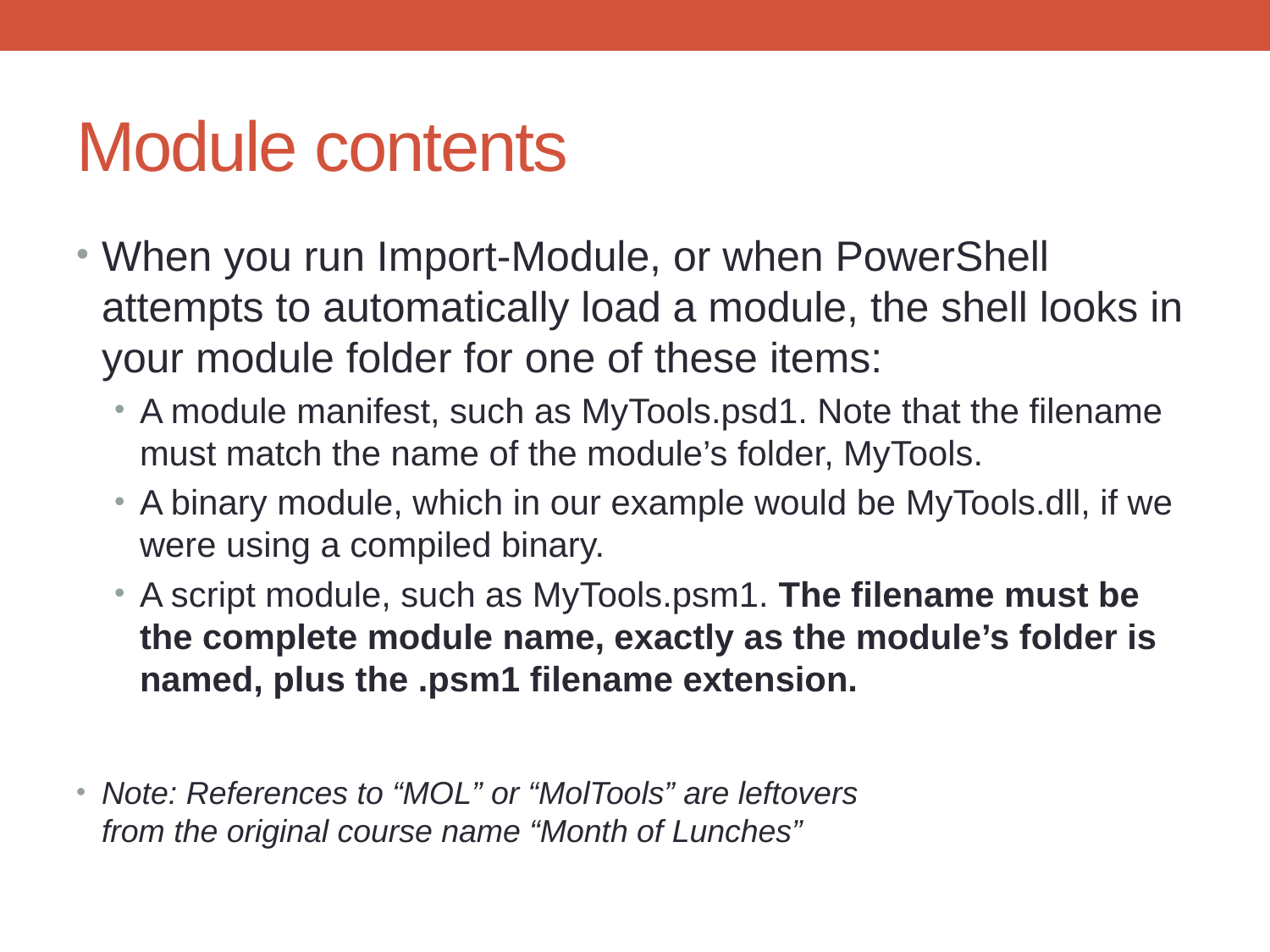

# Module contents
When you run Import-Module, or when PowerShell attempts to automatically load a module, the shell looks in your module folder for one of these items:
A module manifest, such as MyTools.psd1. Note that the filename must match the name of the module’s folder, MyTools.
A binary module, which in our example would be MyTools.dll, if we were using a compiled binary.
A script module, such as MyTools.psm1. The filename must be the complete module name, exactly as the module’s folder is named, plus the .psm1 filename extension.

Note: References to “MOL” or “MolTools” are leftovers
from the original course name “Month of Lunches”